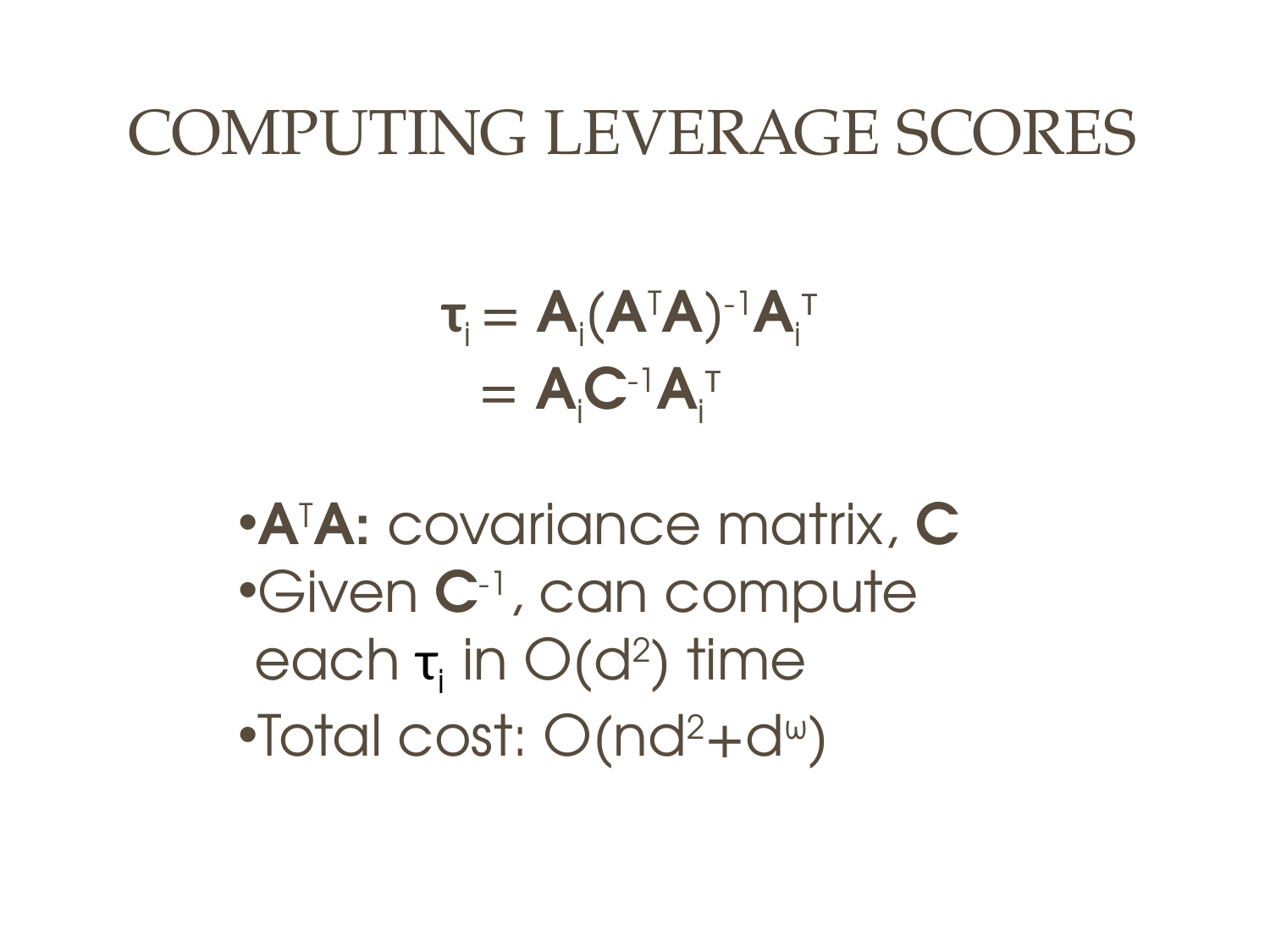

# Computing Leverage scores
τi = Ai(ATA)-1AiT
    = AiC-1AiT
ATA: covariance matrix, C
Given C-1, can compute each τi  in O(d2) time
Total cost: O(nd2+dω)